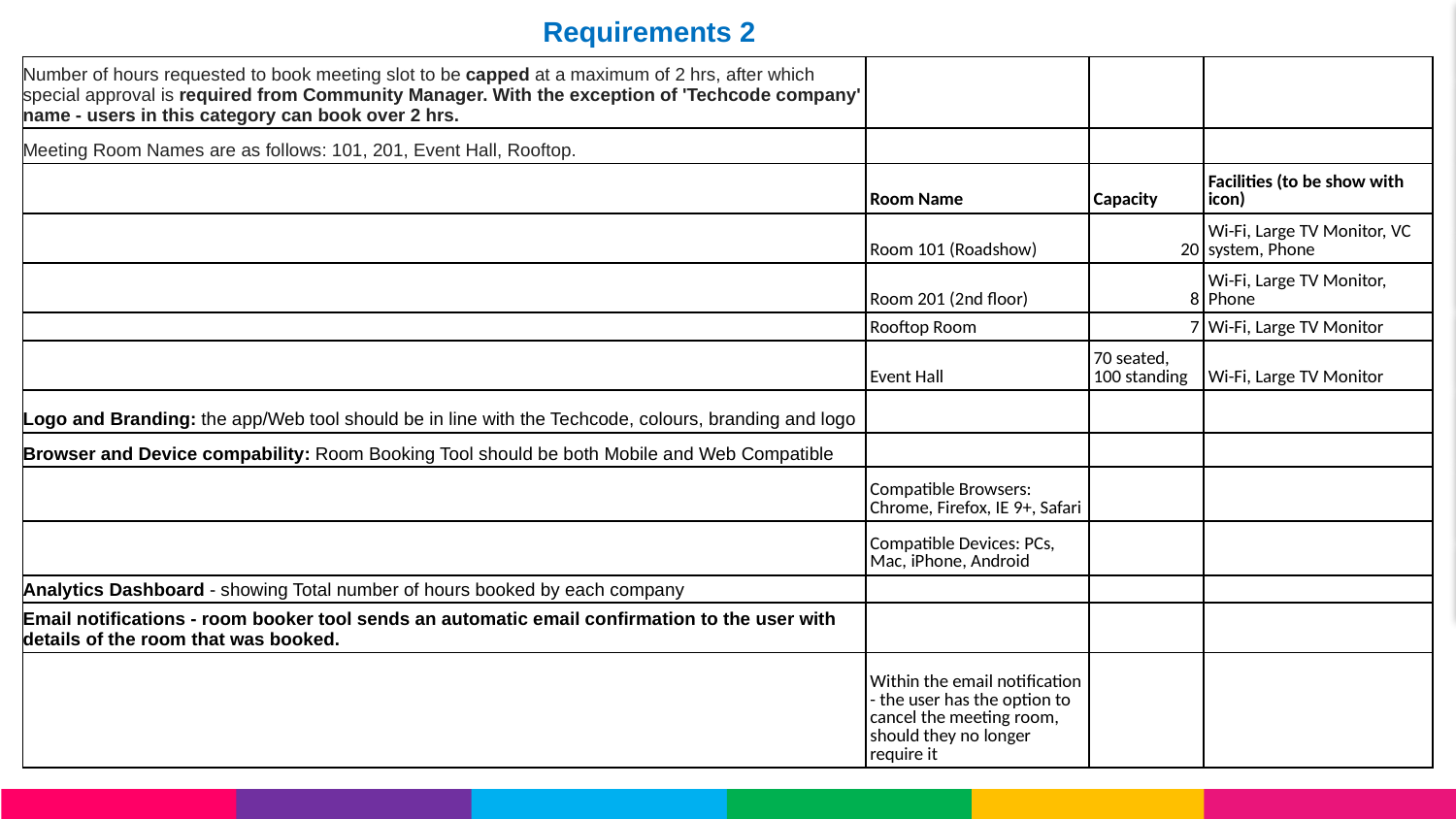

Requirements 2
| Number of hours requested to book meeting slot to be capped at a maximum of 2 hrs, after which special approval is required from Community Manager. With the exception of 'Techcode company' name - users in this category can book over 2 hrs. |  |  |  |
| --- | --- | --- | --- |
| Meeting Room Names are as follows: 101, 201, Event Hall, Rooftop. |  |  |  |
|  | Room Name | Capacity | Facilities (to be show with icon) |
|  | Room 101 (Roadshow) | 20 | Wi-Fi, Large TV Monitor, VC system, Phone |
|  | Room 201 (2nd floor) | 8 | Wi-Fi, Large TV Monitor, Phone |
|  | Rooftop Room | 7 | Wi-Fi, Large TV Monitor |
|  | Event Hall | 70 seated, 100 standing | Wi-Fi, Large TV Monitor |
| Logo and Branding: the app/Web tool should be in line with the Techcode, colours, branding and logo |  |  |  |
| Browser and Device compability: Room Booking Tool should be both Mobile and Web Compatible |  |  |  |
|  | Compatible Browsers: Chrome, Firefox, IE 9+, Safari |  |  |
|  | Compatible Devices: PCs, Mac, iPhone, Android |  |  |
| Analytics Dashboard - showing Total number of hours booked by each company |  |  |  |
| Email notifications - room booker tool sends an automatic email confirmation to the user with details of the room that was booked. |  |  |  |
|  | Within the email notification - the user has the option to cancel the meeting room, should they no longer require it |  |  |